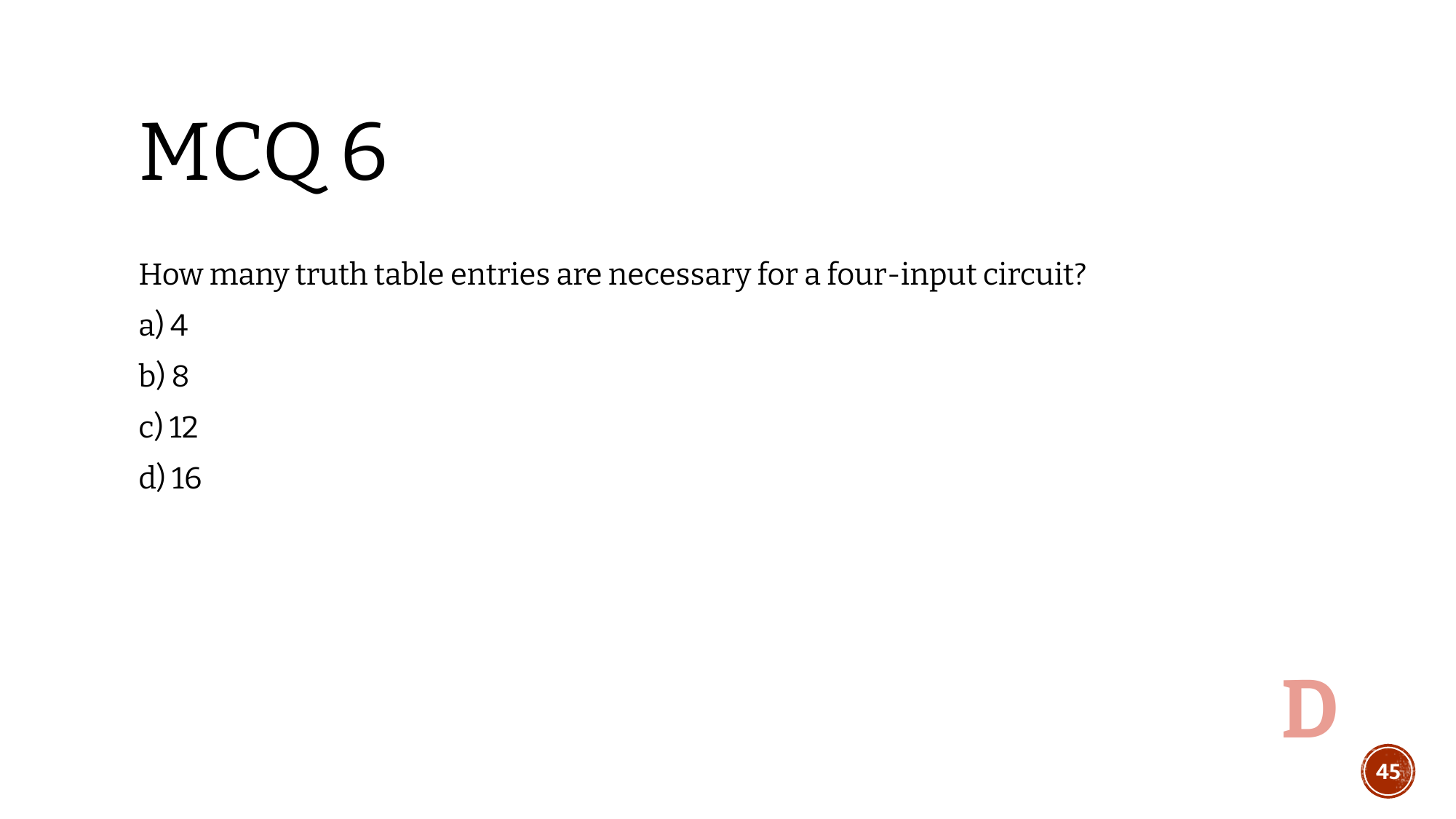

# MCQ 6
How many truth table entries are necessary for a four-input circuit?
a) 4
b) 8
c) 12
d) 16
D
45